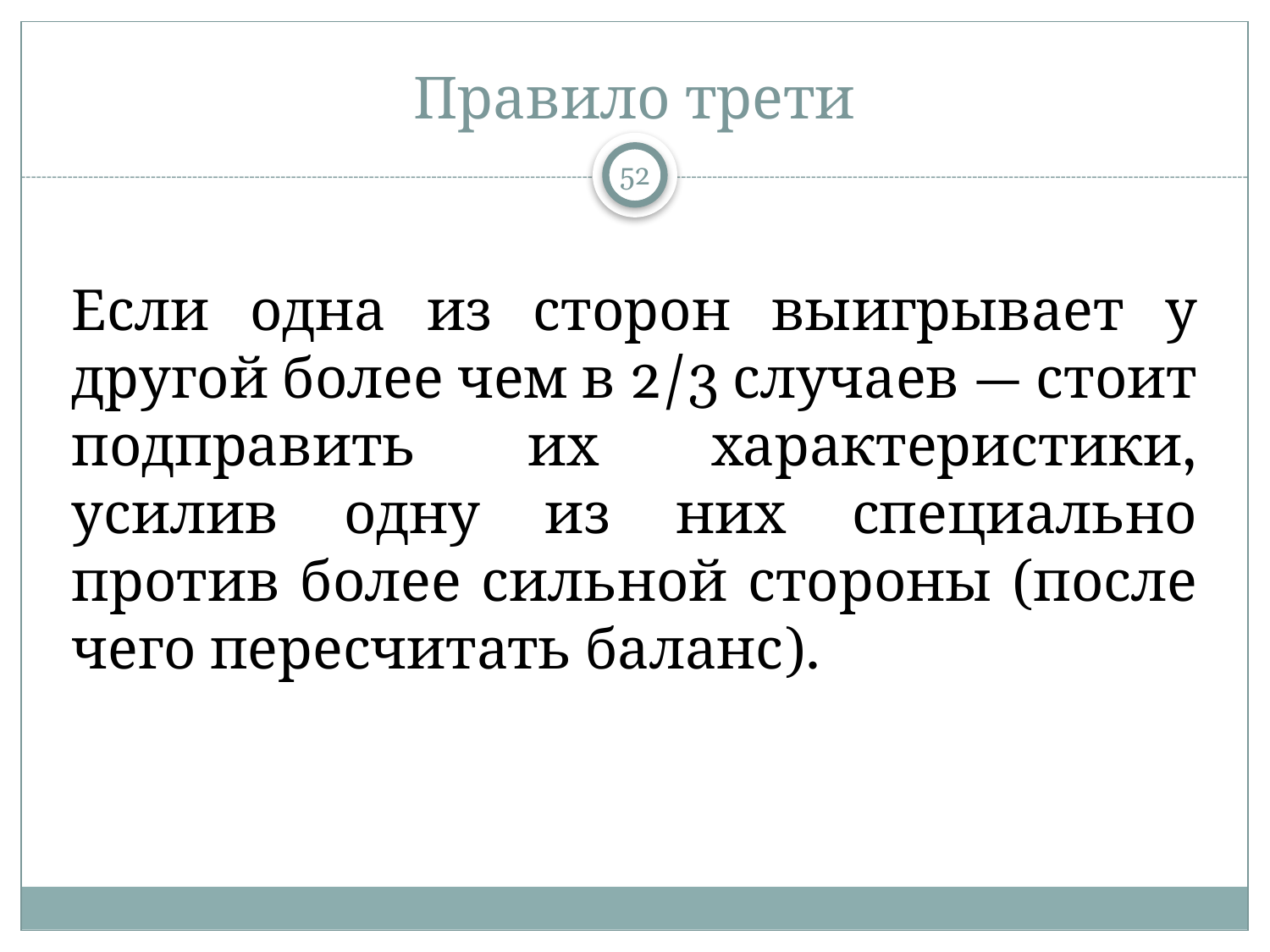

# Правило трети
52
Если одна из сторон выигрывает у другой более чем в 2/3 случаев — стоит подправить их характеристики, усилив одну из них специально против более сильной стороны (после чего пересчитать баланс).